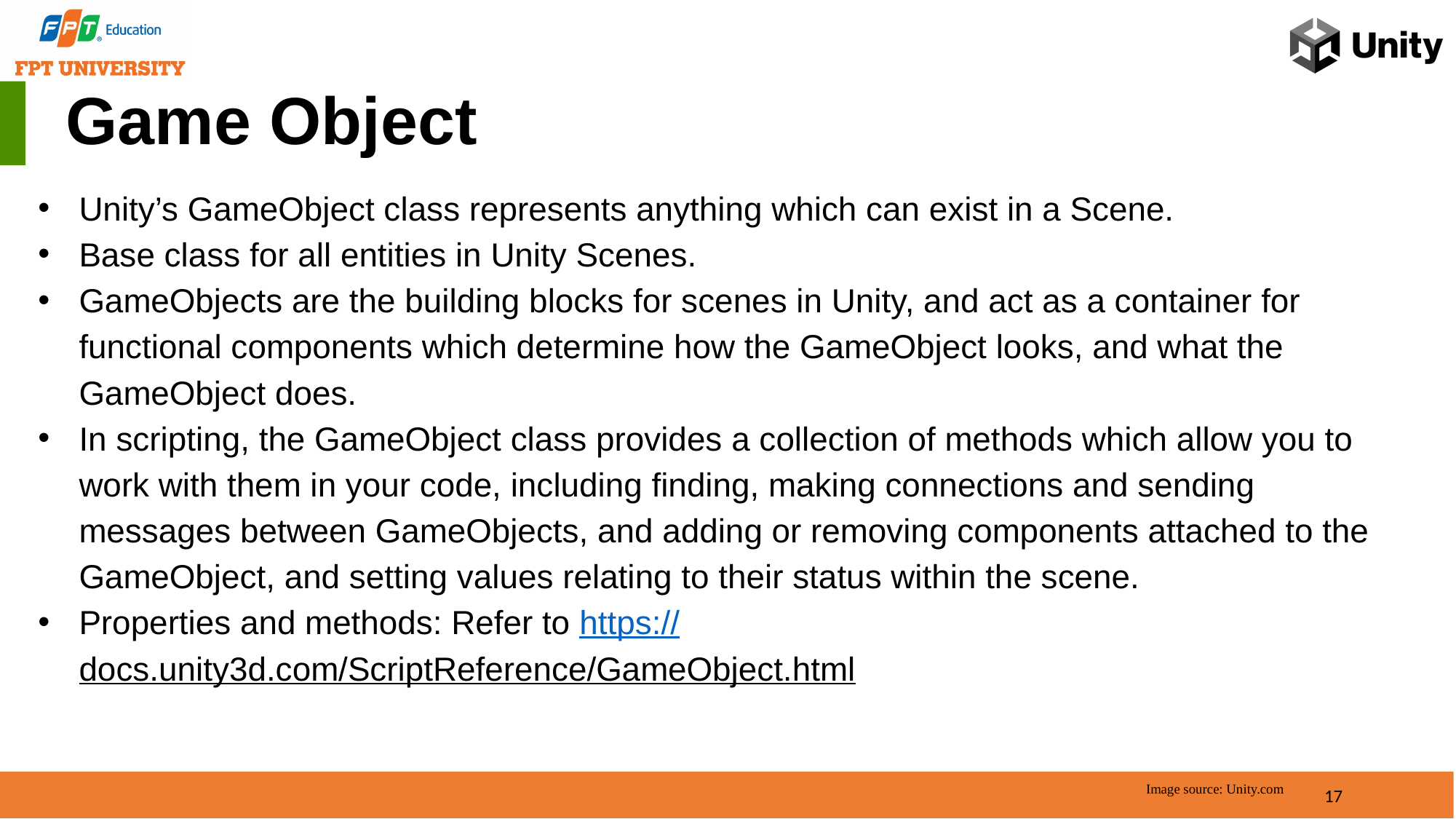

Game Object

Unity’s GameObject class represents anything which can exist in a Scene.
Base class for all entities in Unity Scenes.
GameObjects are the building blocks for scenes in Unity, and act as a container for functional components which determine how the GameObject looks, and what the GameObject does.
In scripting, the GameObject class provides a collection of methods which allow you to work with them in your code, including finding, making connections and sending messages between GameObjects, and adding or removing components attached to the GameObject, and setting values relating to their status within the scene.
Properties and methods: Refer to https://docs.unity3d.com/ScriptReference/GameObject.html
17
Image source: Unity.com